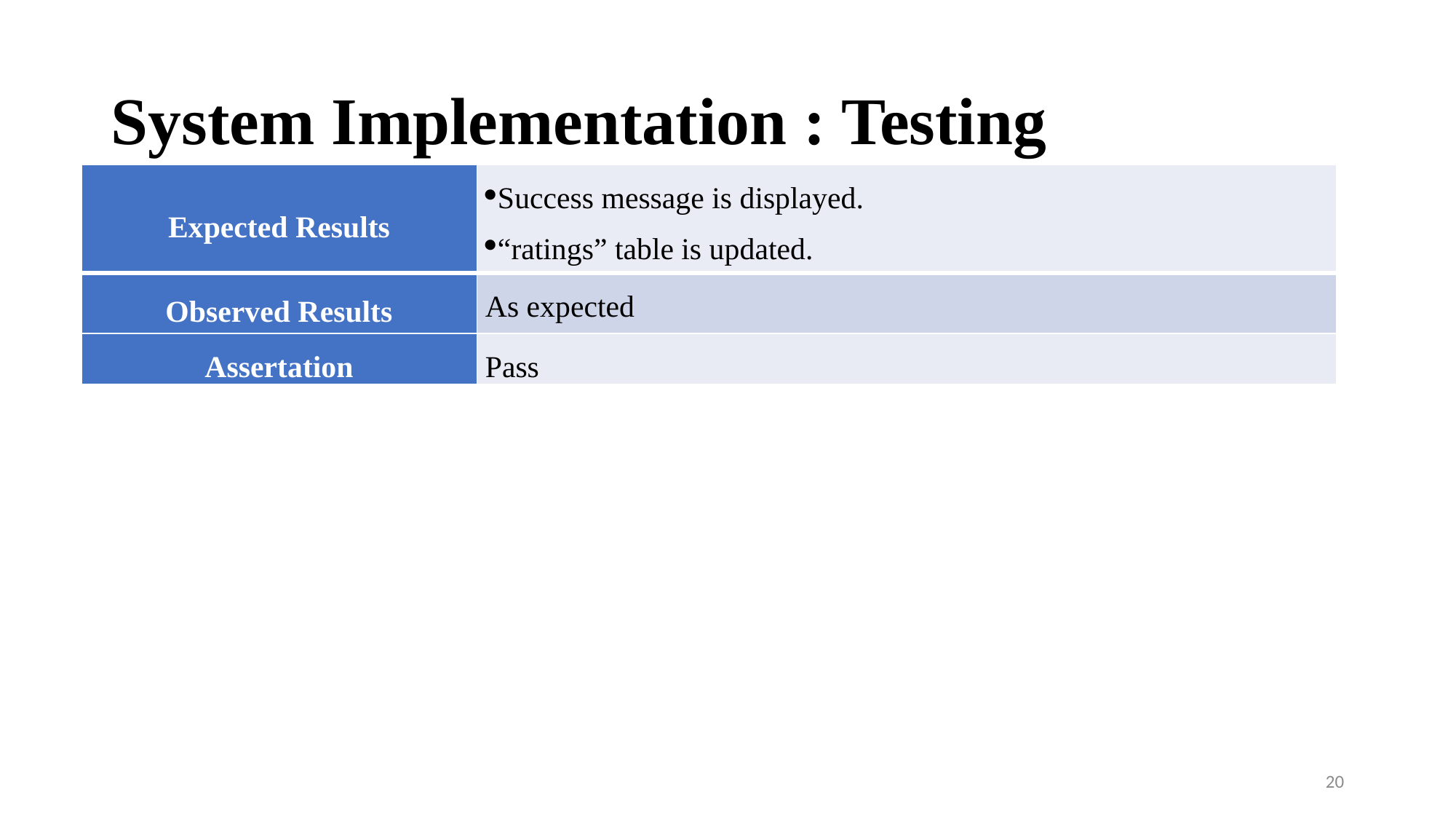

# System Implementation : Testing
| Expected Results | Success message is displayed. “ratings” table is updated. |
| --- | --- |
| Observed Results | As expected |
| Assertation | Pass |
20